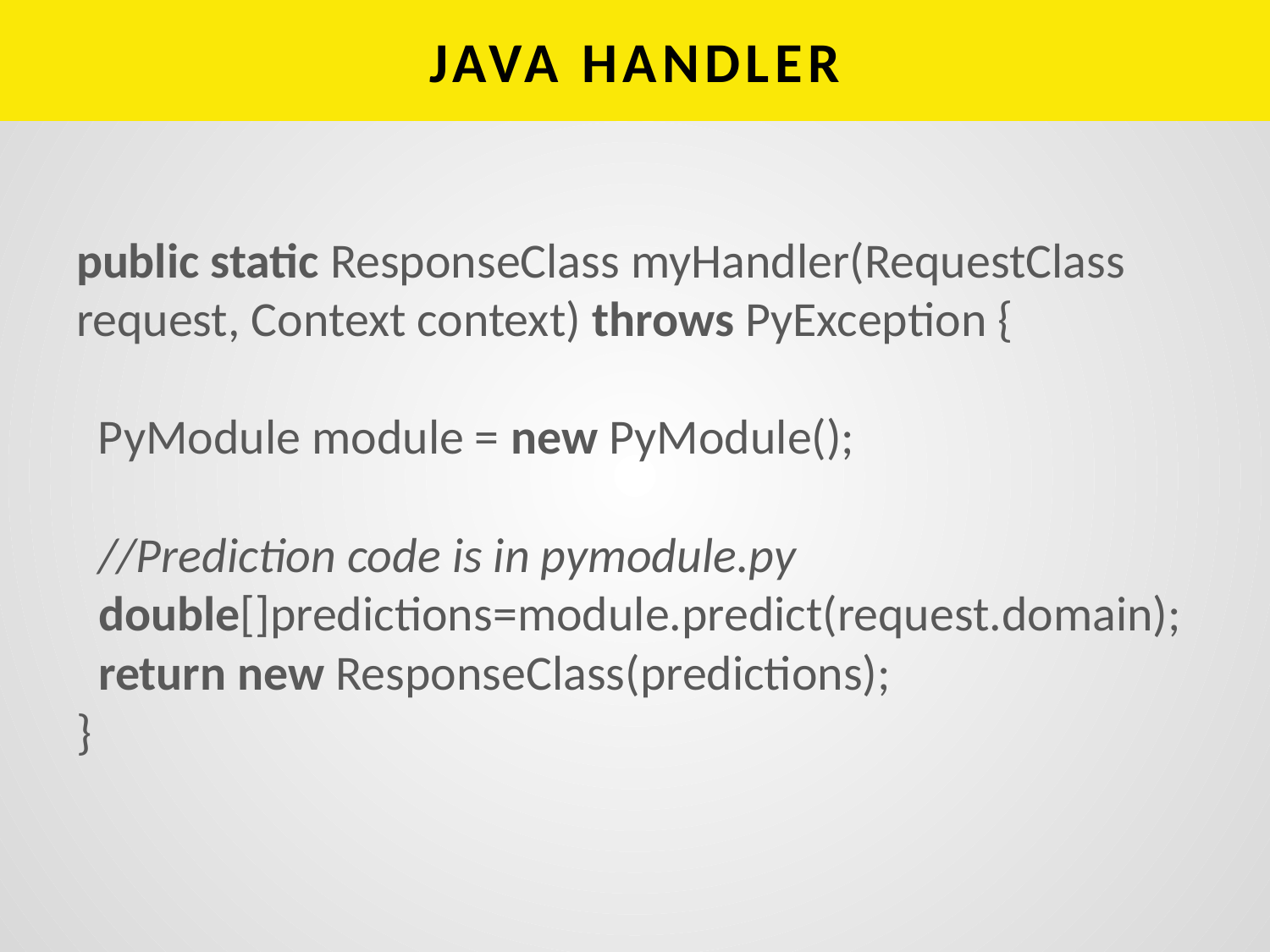

# JAVA HANDLER
public static ResponseClass myHandler(RequestClass request, Context context) throws PyException {
  PyModule module = new PyModule();
  //Prediction code is in pymodule.py
  double[]predictions=module.predict(request.domain);
  return new ResponseClass(predictions);
}